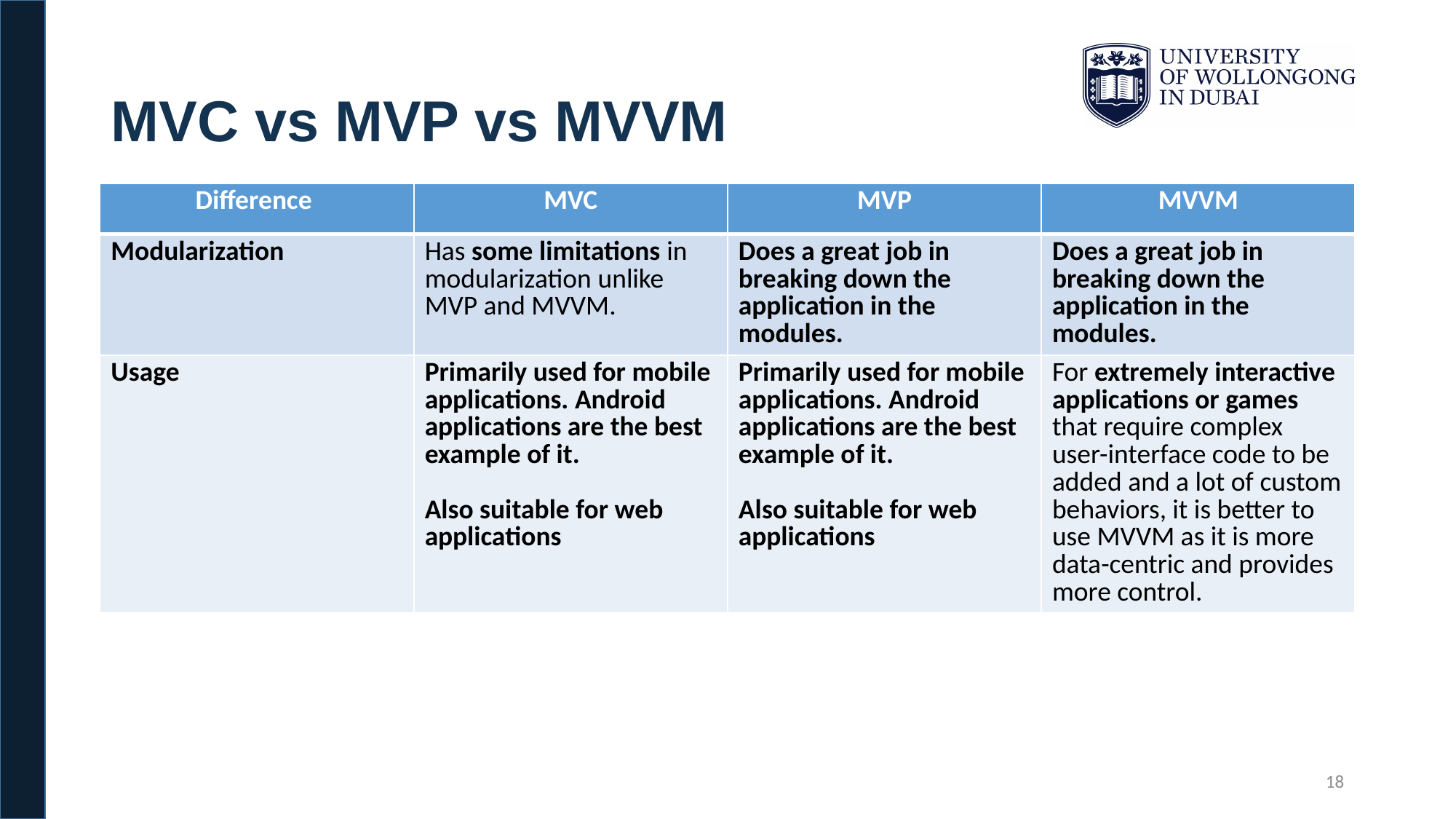

# MVC vs MVP vs MVVM
| Difference | MVC | MVP | MVVM |
| --- | --- | --- | --- |
| Modularization | Has some limitations in modularization unlike MVP and MVVM. | Does a great job in breaking down the application in the modules. | Does a great job in breaking down the application in the modules. |
| Usage | Primarily used for mobile applications. Android applications are the best example of it. Also suitable for web applications | Primarily used for mobile applications. Android applications are the best example of it. Also suitable for web applications | For extremely interactive applications or games that require complex user-interface code to be added and a lot of custom behaviors, it is better to use MVVM as it is more data-centric and provides more control. |
18